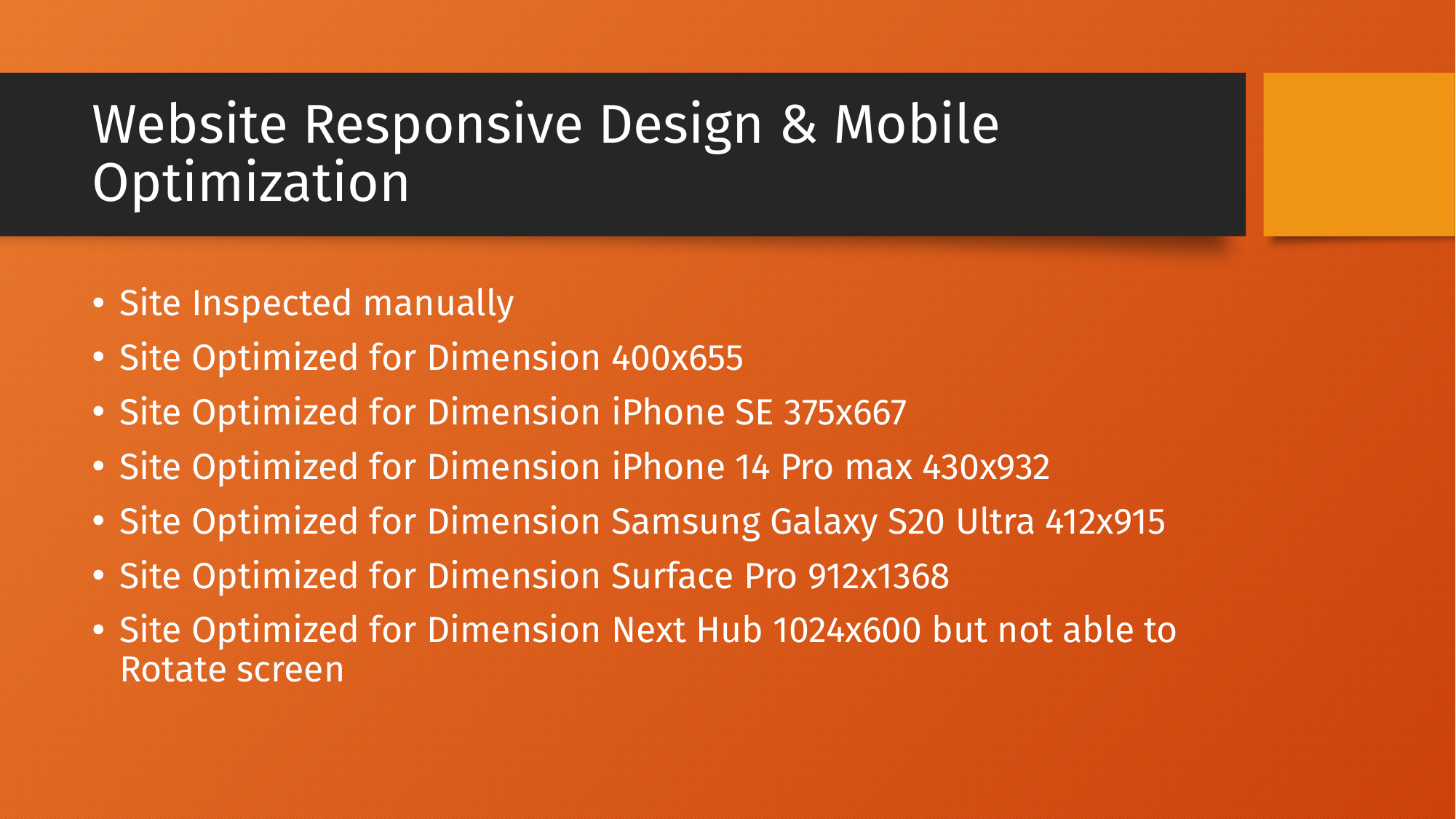

# Website Responsive Design & Mobile Optimization
Site Inspected manually
Site Optimized for Dimension 400x655
Site Optimized for Dimension iPhone SE 375x667
Site Optimized for Dimension iPhone 14 Pro max 430x932
Site Optimized for Dimension Samsung Galaxy S20 Ultra 412x915
Site Optimized for Dimension Surface Pro 912x1368
Site Optimized for Dimension Next Hub 1024x600 but not able to Rotate screen